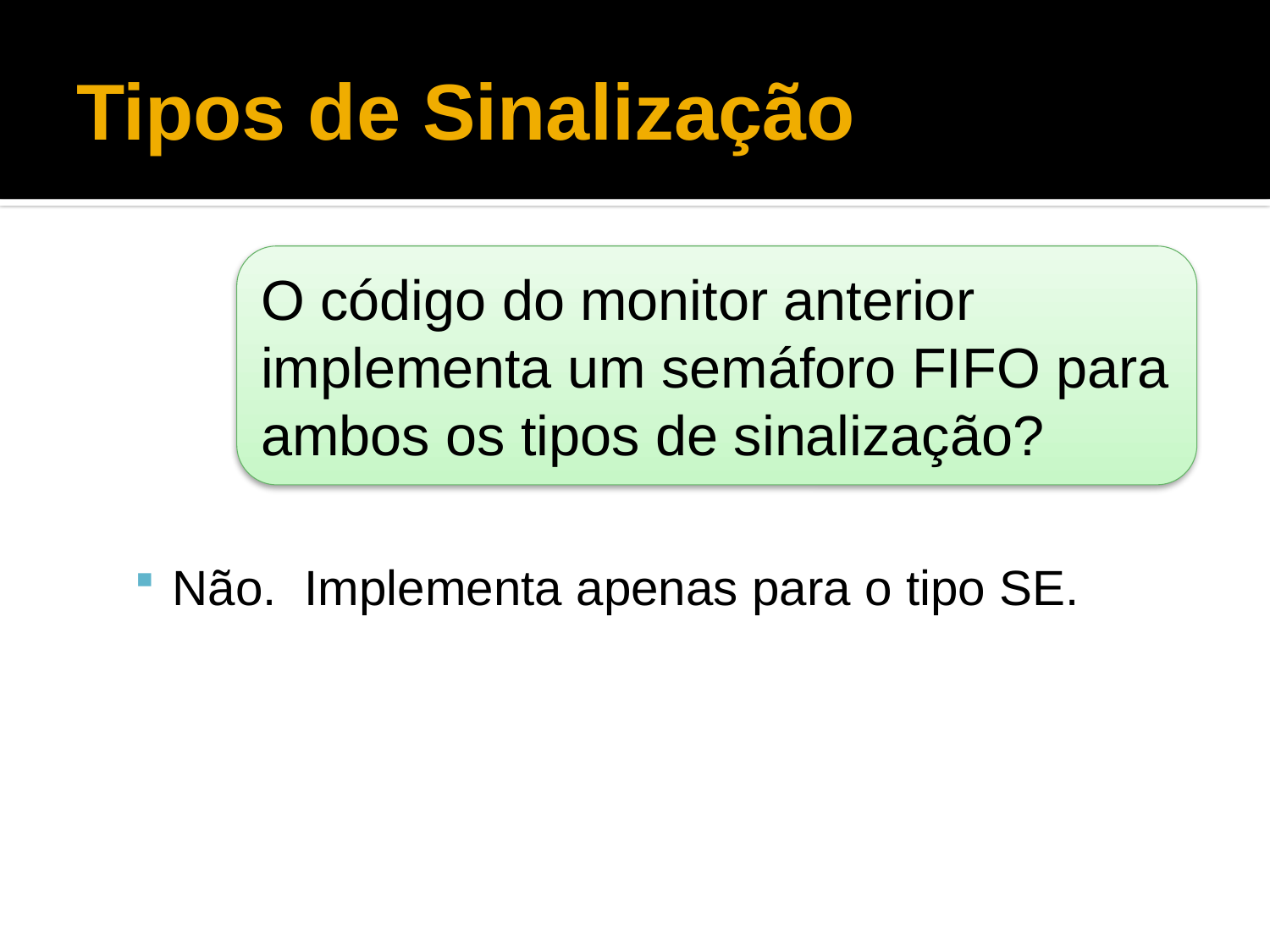

# Tipos de Sinalização
O código do monitor anterior implementa um semáforo FIFO para ambos os tipos de sinalização?

Não.  Implementa apenas para o tipo SE.